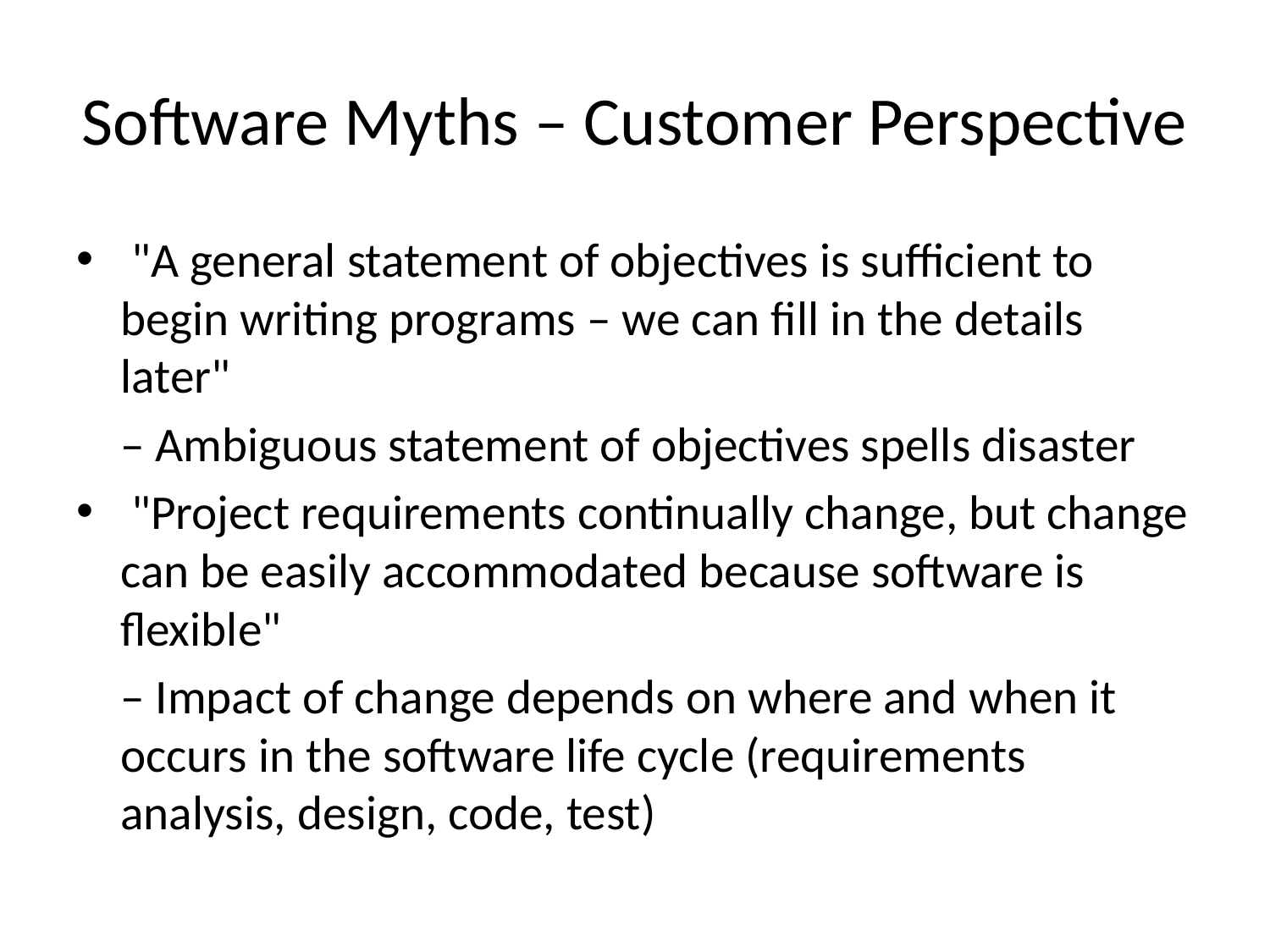

# Software Myths – Customer Perspective
 "A general statement of objectives is sufficient to begin writing programs – we can fill in the details later"
	– Ambiguous statement of objectives spells disaster
 "Project requirements continually change, but change can be easily accommodated because software is flexible"
	– Impact of change depends on where and when it occurs in the software life cycle (requirements analysis, design, code, test)